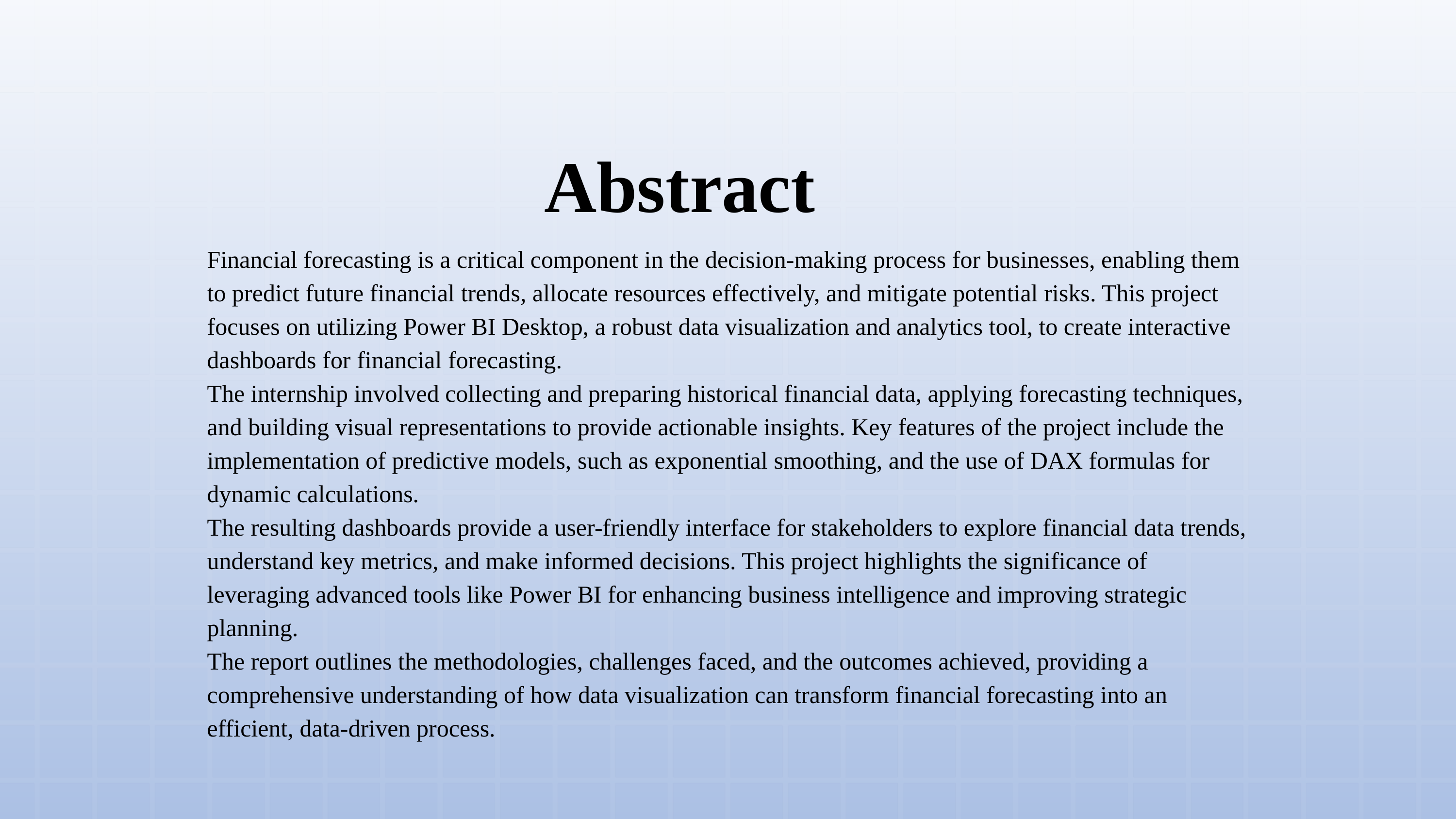

Abstract
Financial forecasting is a critical component in the decision-making process for businesses, enabling them to predict future financial trends, allocate resources effectively, and mitigate potential risks. This project focuses on utilizing Power BI Desktop, a robust data visualization and analytics tool, to create interactive dashboards for financial forecasting.
The internship involved collecting and preparing historical financial data, applying forecasting techniques, and building visual representations to provide actionable insights. Key features of the project include the implementation of predictive models, such as exponential smoothing, and the use of DAX formulas for dynamic calculations.
The resulting dashboards provide a user-friendly interface for stakeholders to explore financial data trends, understand key metrics, and make informed decisions. This project highlights the significance of leveraging advanced tools like Power BI for enhancing business intelligence and improving strategic planning.
The report outlines the methodologies, challenges faced, and the outcomes achieved, providing a comprehensive understanding of how data visualization can transform financial forecasting into an efficient, data-driven process.